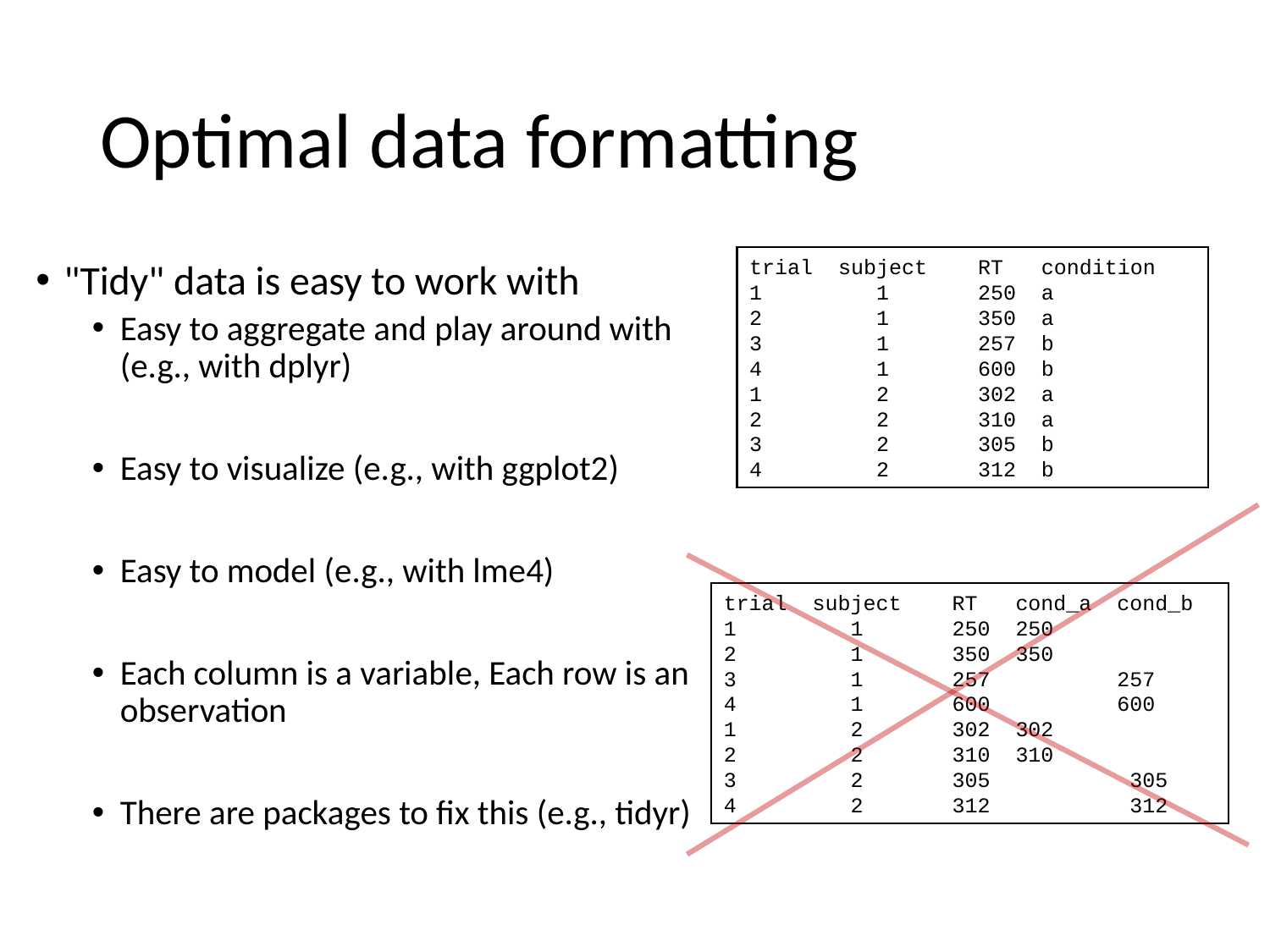

# Optimal data formatting
trial  subject    RT   condition
1         1       250  a
2         1       350  a
3         1       257  b
4         1       600  b
1         2       302  a
2         2       310  a
3         2       305  b
4         2       312  b
"Tidy" data is easy to work with
Easy to aggregate and play around with (e.g., with dplyr)

Easy to visualize (e.g., with ggplot2)

Easy to model (e.g., with lme4)

Each column is a variable, Each row is an observation

There are packages to fix this (e.g., tidyr)
trial  subject    RT   cond_a  cond_b
1         1       250  250
2         1       350  350
3         1       257          257
4         1       600          600
1         2       302  302
2         2       310  310
3         2       305           305
4         2       312           312